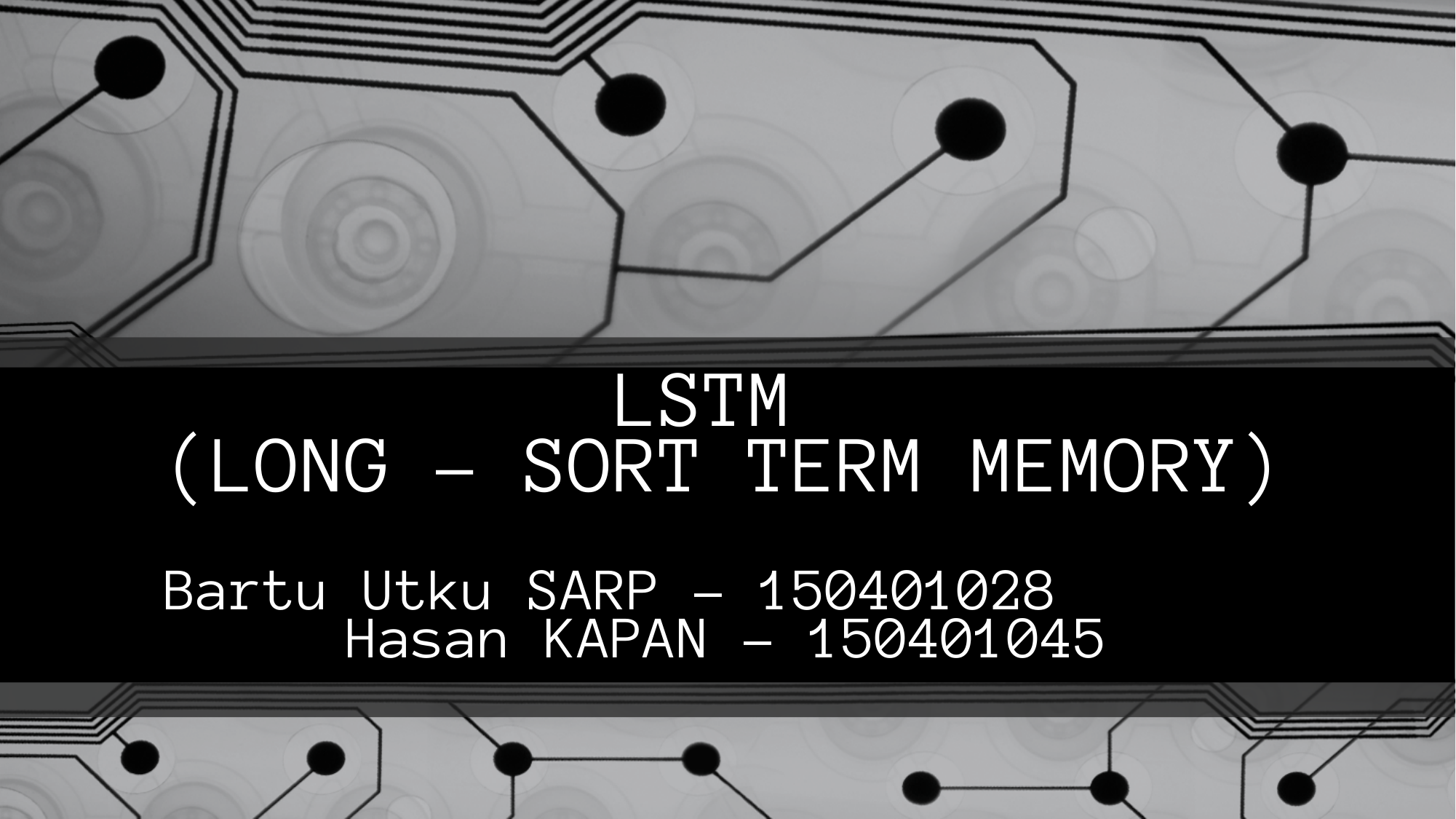

# LSTM (LONG – SORT TERM MEMORY) Bartu Utku SARP - 150401028        Hasan KAPAN - 150401045